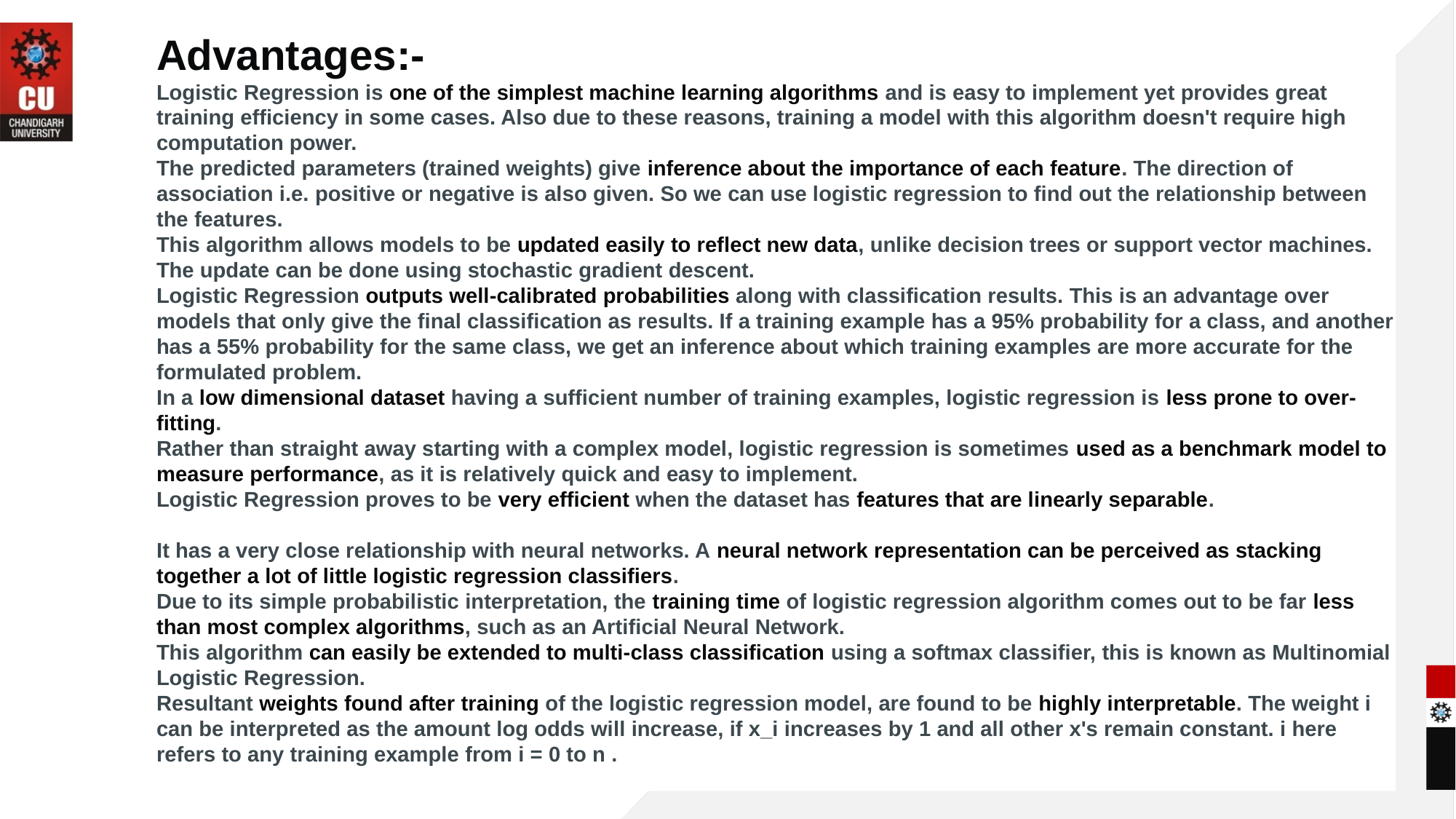

Advantages:-
Logistic Regression is one of the simplest machine learning algorithms and is easy to implement yet provides great training efficiency in some cases. Also due to these reasons, training a model with this algorithm doesn't require high computation power.
The predicted parameters (trained weights) give inference about the importance of each feature. The direction of association i.e. positive or negative is also given. So we can use logistic regression to find out the relationship between the features.
This algorithm allows models to be updated easily to reflect new data, unlike decision trees or support vector machines. The update can be done using stochastic gradient descent.
Logistic Regression outputs well-calibrated probabilities along with classification results. This is an advantage over models that only give the final classification as results. If a training example has a 95% probability for a class, and another has a 55% probability for the same class, we get an inference about which training examples are more accurate for the formulated problem.
In a low dimensional dataset having a sufficient number of training examples, logistic regression is less prone to over-fitting.
Rather than straight away starting with a complex model, logistic regression is sometimes used as a benchmark model to measure performance, as it is relatively quick and easy to implement.
Logistic Regression proves to be very efficient when the dataset has features that are linearly separable.

It has a very close relationship with neural networks. A neural network representation can be perceived as stacking together a lot of little logistic regression classifiers.
Due to its simple probabilistic interpretation, the training time of logistic regression algorithm comes out to be far less than most complex algorithms, such as an Artificial Neural Network.
This algorithm can easily be extended to multi-class classification using a softmax classifier, this is known as Multinomial Logistic Regression.
Resultant weights found after training of the logistic regression model, are found to be highly interpretable. The weight i can be interpreted as the amount log odds will increase, if x_i increases by 1 and all other x's remain constant. i here refers to any training example from i = 0 to n .

6